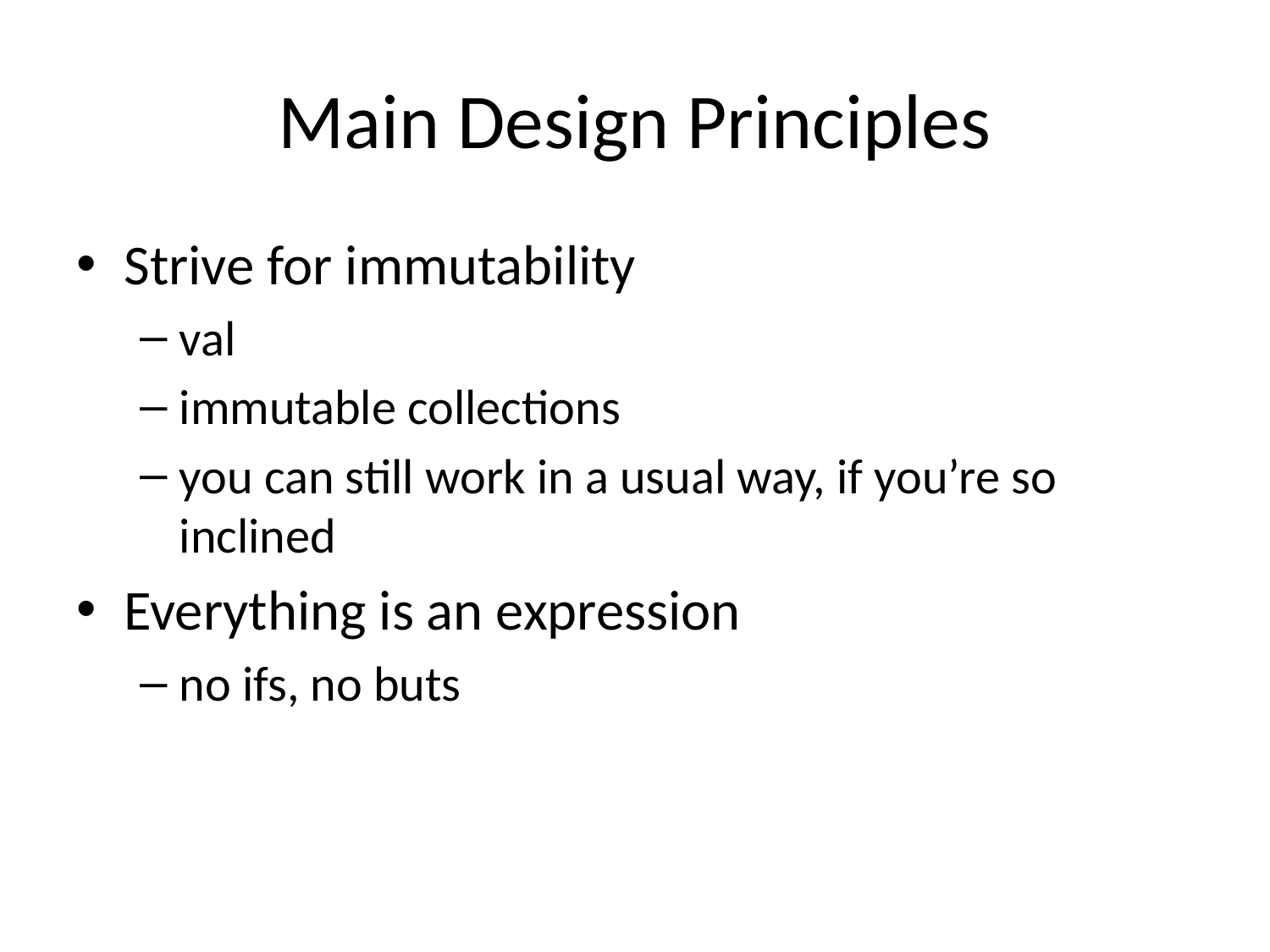

# Main Design Principles
Strive for immutability
val
immutable collections
you can still work in a usual way, if you’re so inclined
Everything is an expression
no ifs, no buts